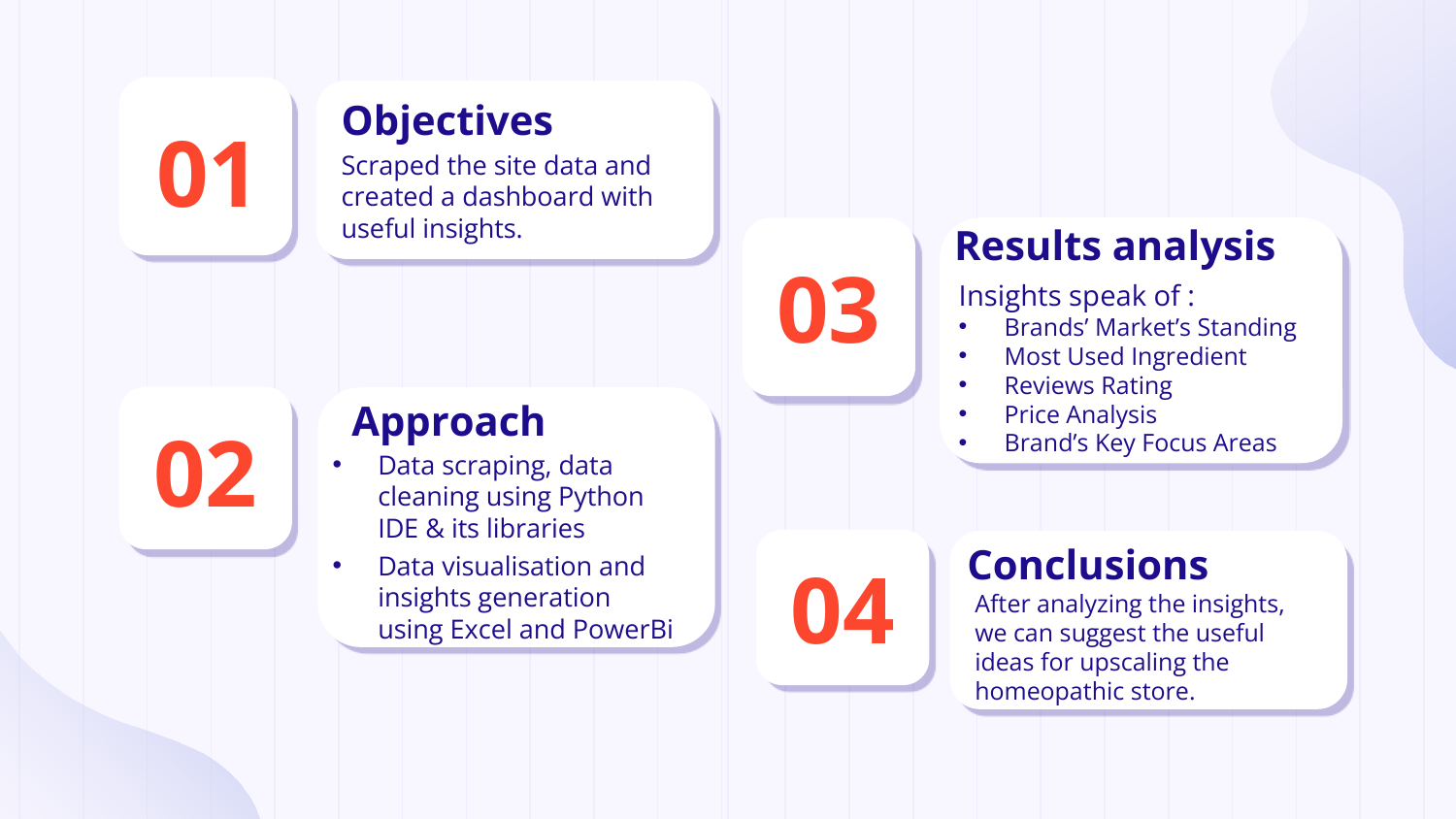

Objectives
# 01
Scraped the site data and created a dashboard with useful insights.

Results analysis
03
Insights speak of :
Brands’ Market’s Standing
Most Used Ingredient
Reviews Rating
Price Analysis
Brand’s Key Focus Areas

Approach
02
Data scraping, data cleaning using Python IDE & its libraries
Data visualisation and insights generation using Excel and PowerBi

04
Conclusions
After analyzing the insights, we can suggest the useful ideas for upscaling the homeopathic store.